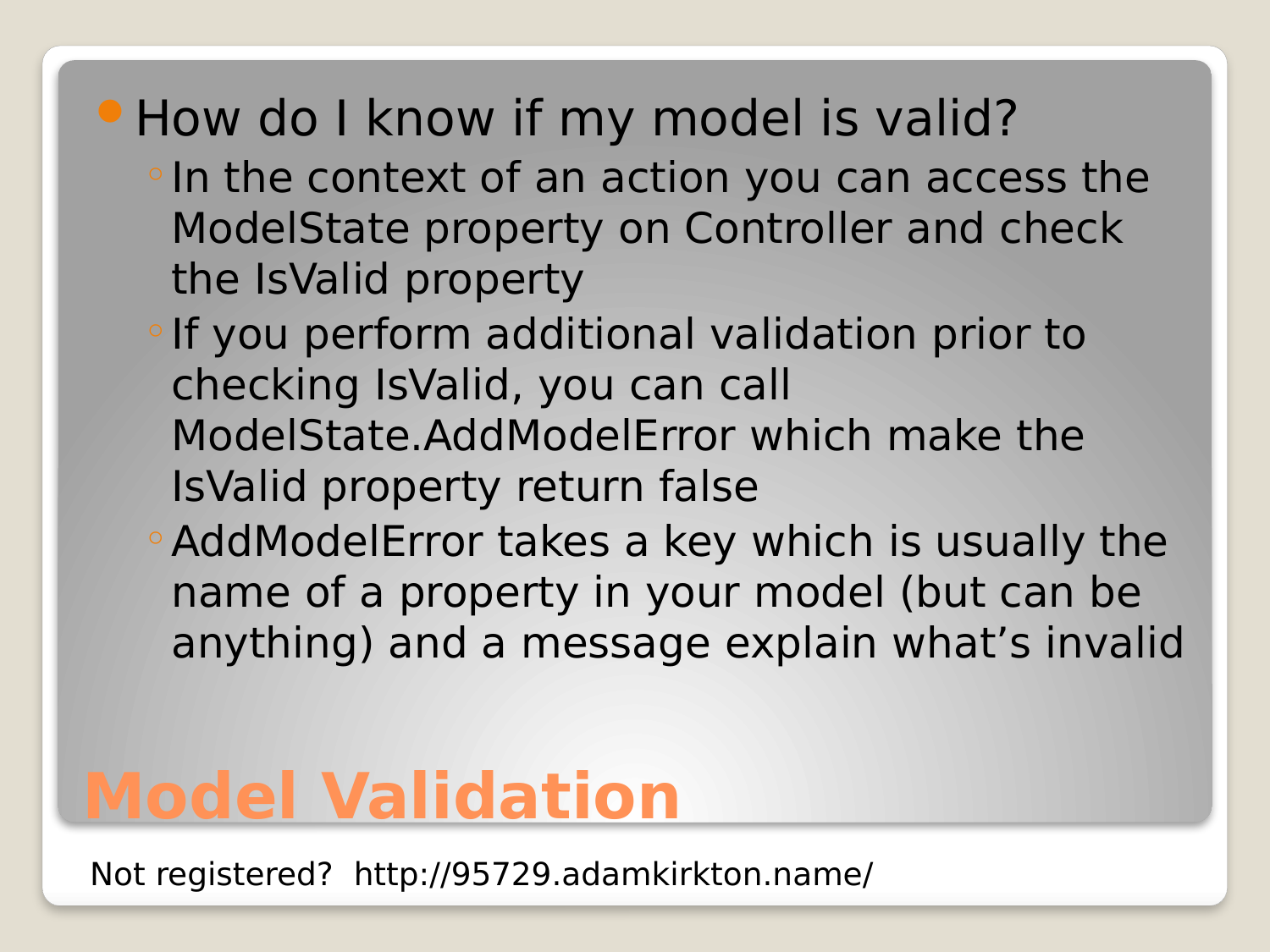

How do I know if my model is valid?
In the context of an action you can access the ModelState property on Controller and check the IsValid property
If you perform additional validation prior to checking IsValid, you can call ModelState.AddModelError which make the IsValid property return false
AddModelError takes a key which is usually the name of a property in your model (but can be anything) and a message explain what’s invalid

# Model Validation
Not registered?  http://95729.adamkirkton.name/